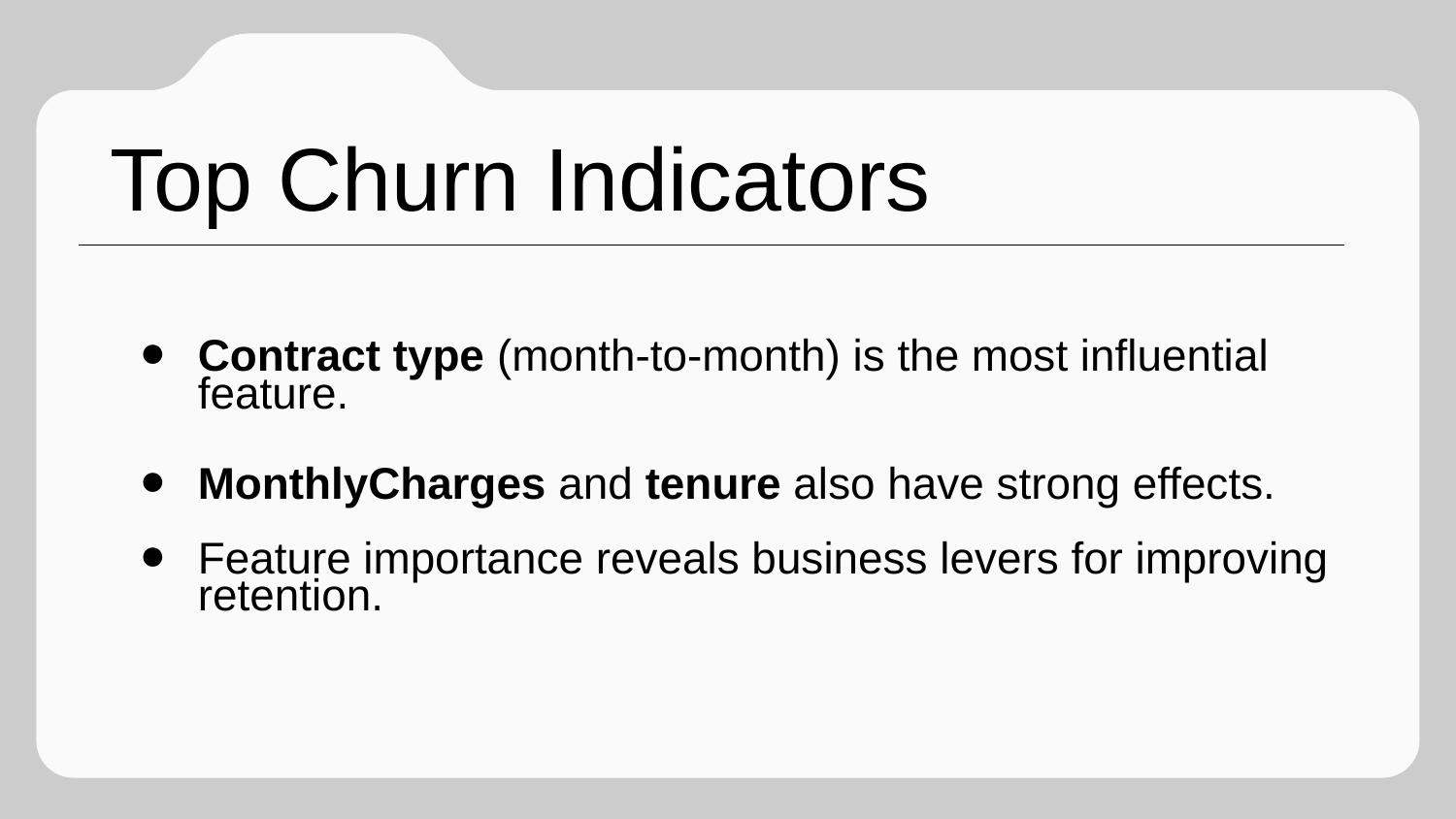

# Top Churn Indicators
Contract type (month-to-month) is the most influential feature.
MonthlyCharges and tenure also have strong effects.
Feature importance reveals business levers for improving retention.